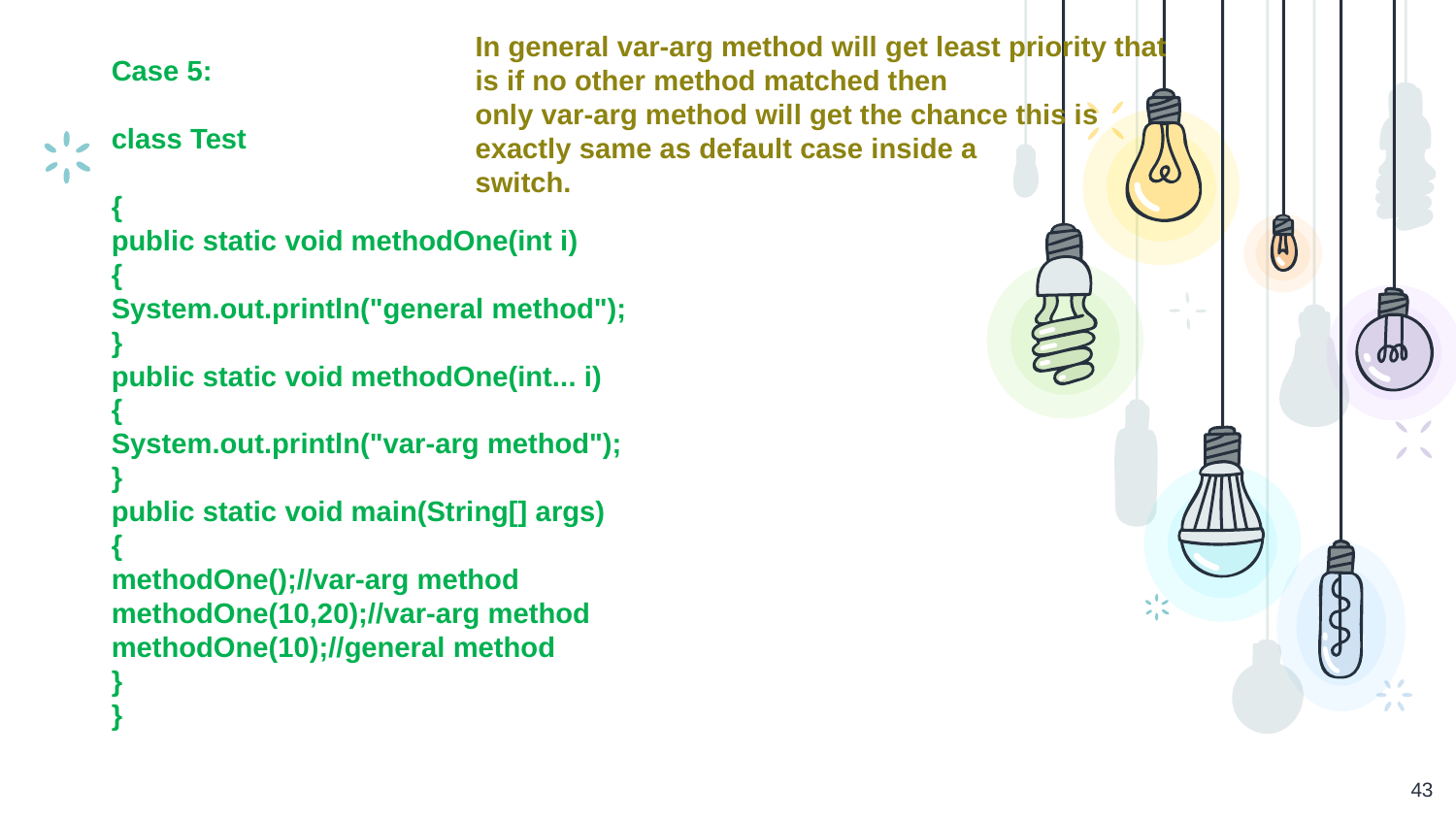

In general var-arg method will get least priority that is if no other method matched then
only var-arg method will get the chance this is exactly same as default case inside a
switch.
Case 5:

class Test

{
public static void methodOne(int i)
{
System.out.println("general method");
}
public static void methodOne(int... i)
{
System.out.println("var-arg method");
}
public static void main(String[] args)
{
methodOne();//var-arg method
methodOne(10,20);//var-arg method
methodOne(10);//general method
}
}
43